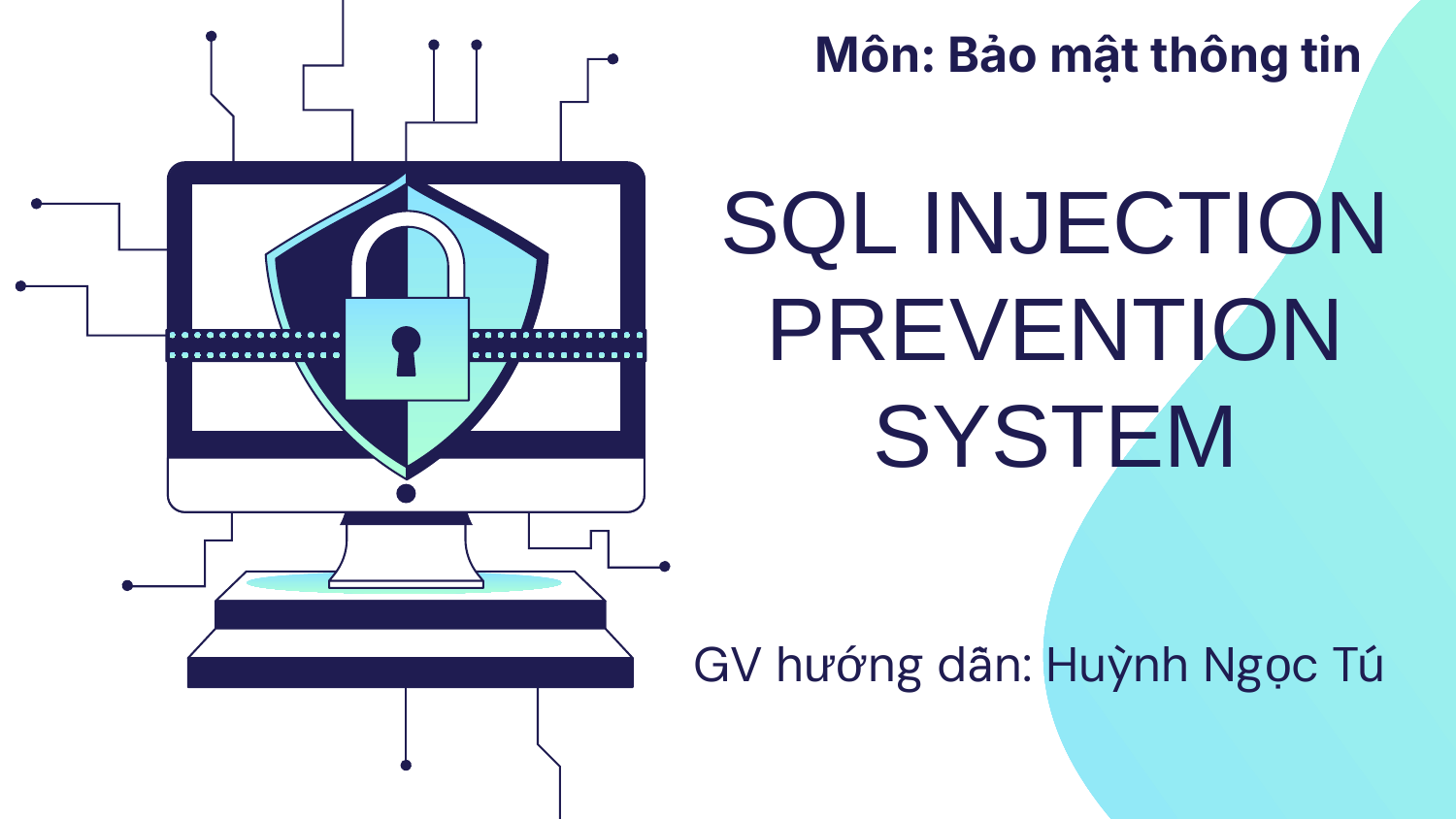

Môn: Bảo mật thông tin

# SQL INJECTION PREVENTION SYSTEM
GV hướng dẫn: Huỳnh Ngọc Tú